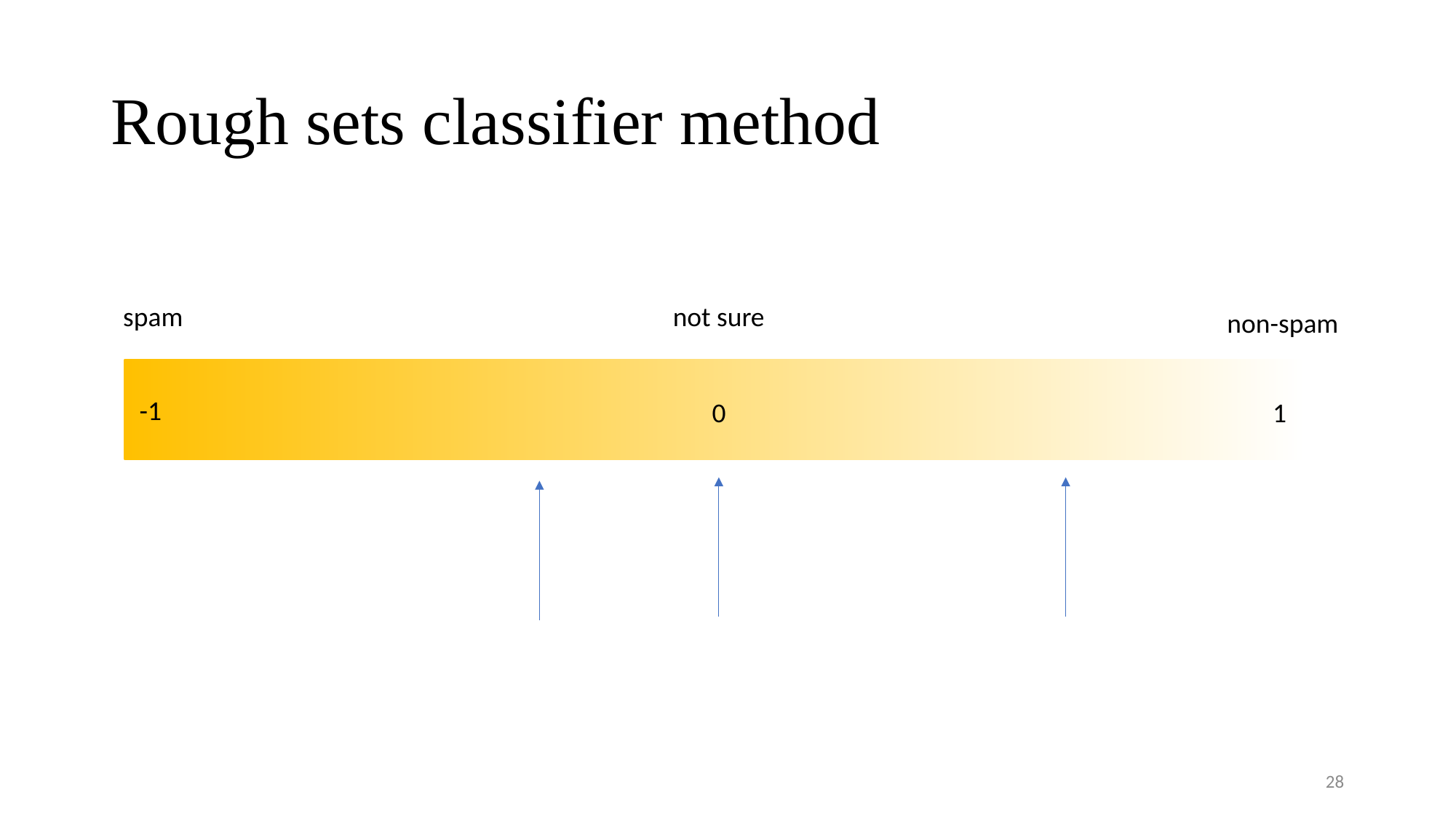

# Rough sets classifier method
spam
not sure
non-spam

-1
0
1
28